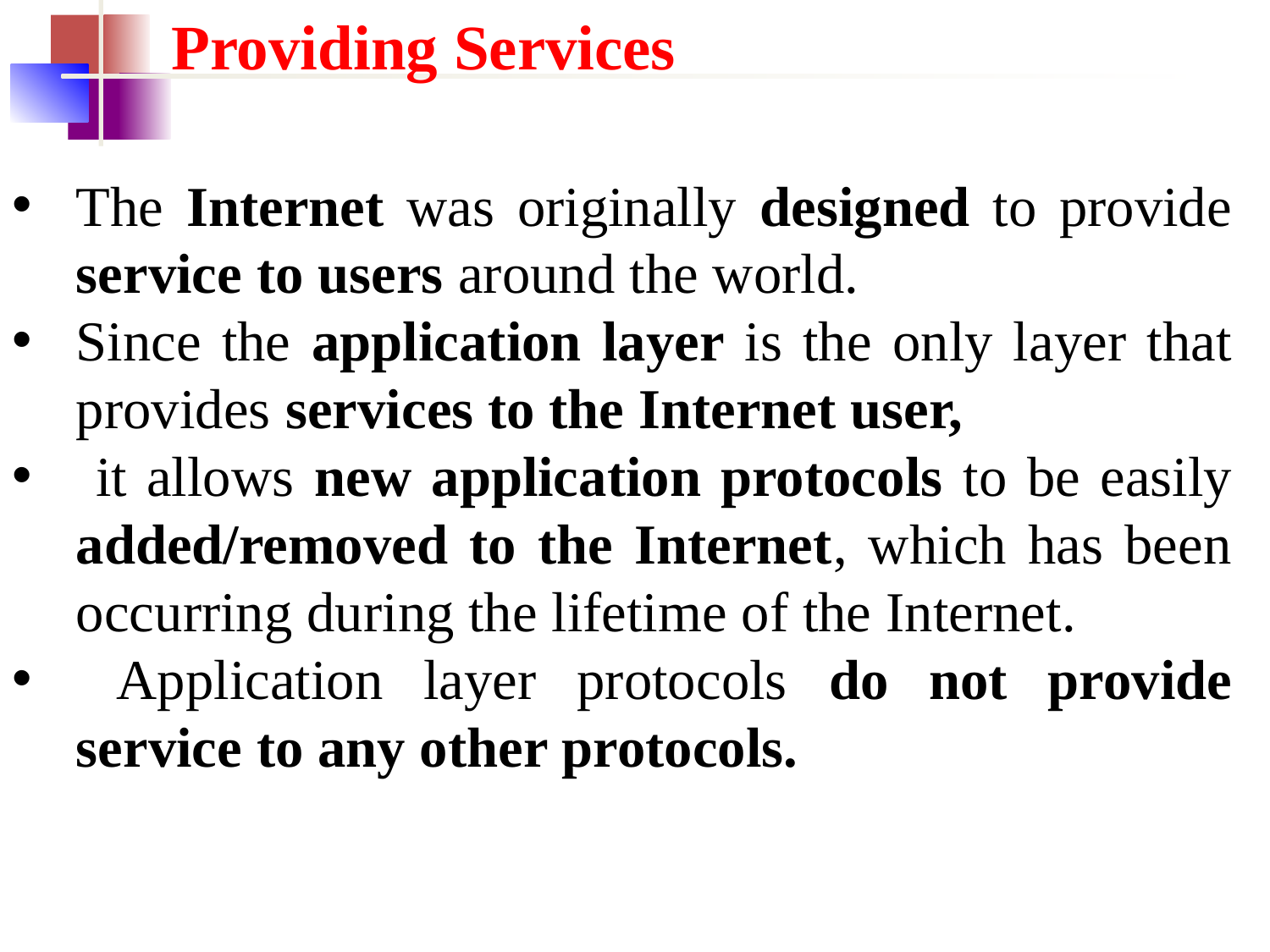

Providing Services

The Internet was originally designed to provide service to users around the world.
Since the application layer is the only layer that provides services to the Internet user,
 it allows new application protocols to be easily added/removed to the Internet, which has been occurring during the lifetime of the Internet.
 Application layer protocols do not provide service to any other protocols.